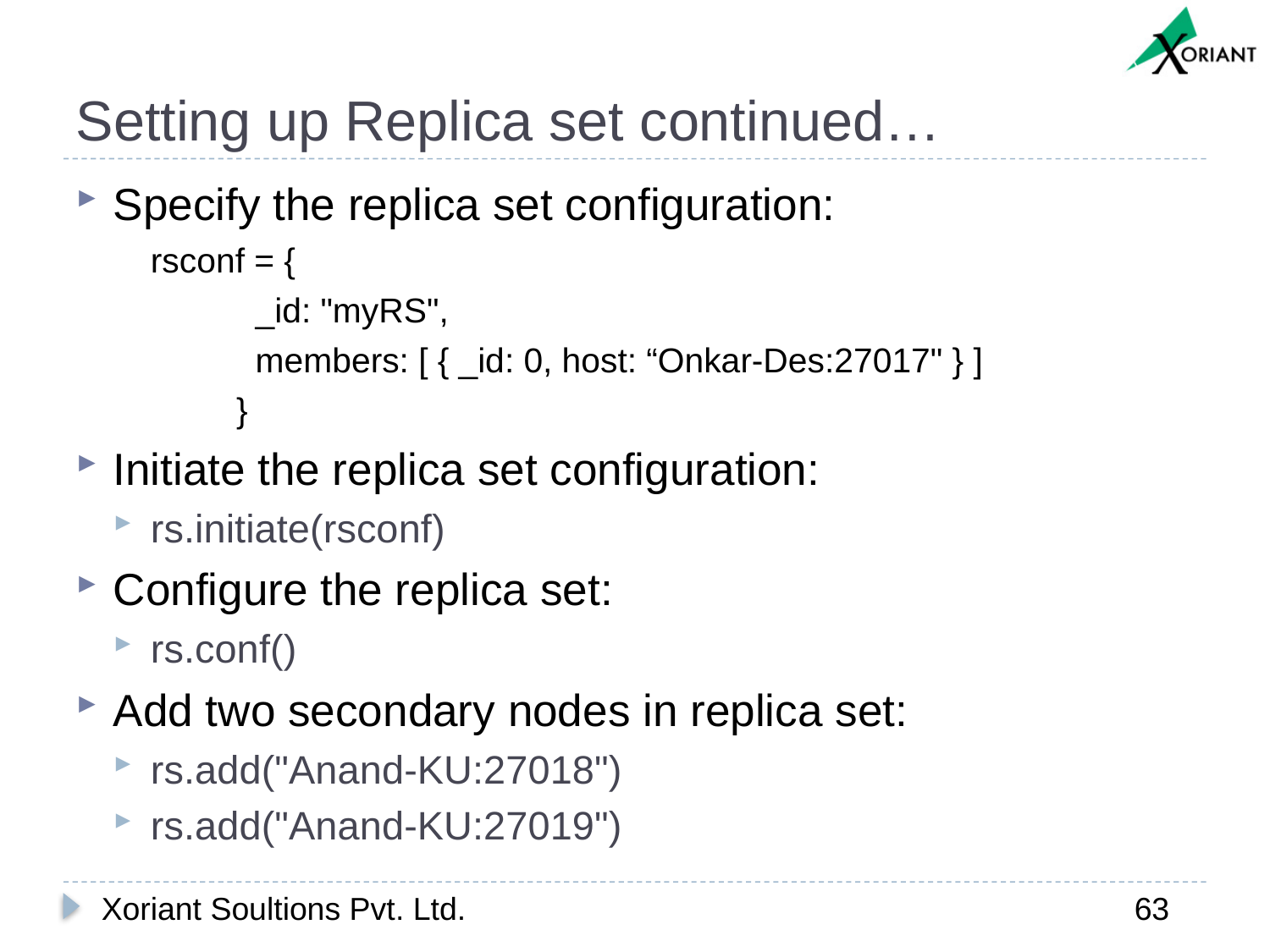

# Setting up Replica set continued…
Specify the replica set configuration:
rsconf = {
           _id: "myRS",
           members: [ { _id: 0, host: “Onkar-Des:27017" } ]
         }
Initiate the replica set configuration:
rs.initiate(rsconf)
Configure the replica set:
rs.conf()
Add two secondary nodes in replica set:
rs.add("Anand-KU:27018")
rs.add("Anand-KU:27019")
Xoriant Soultions Pvt. Ltd.
63